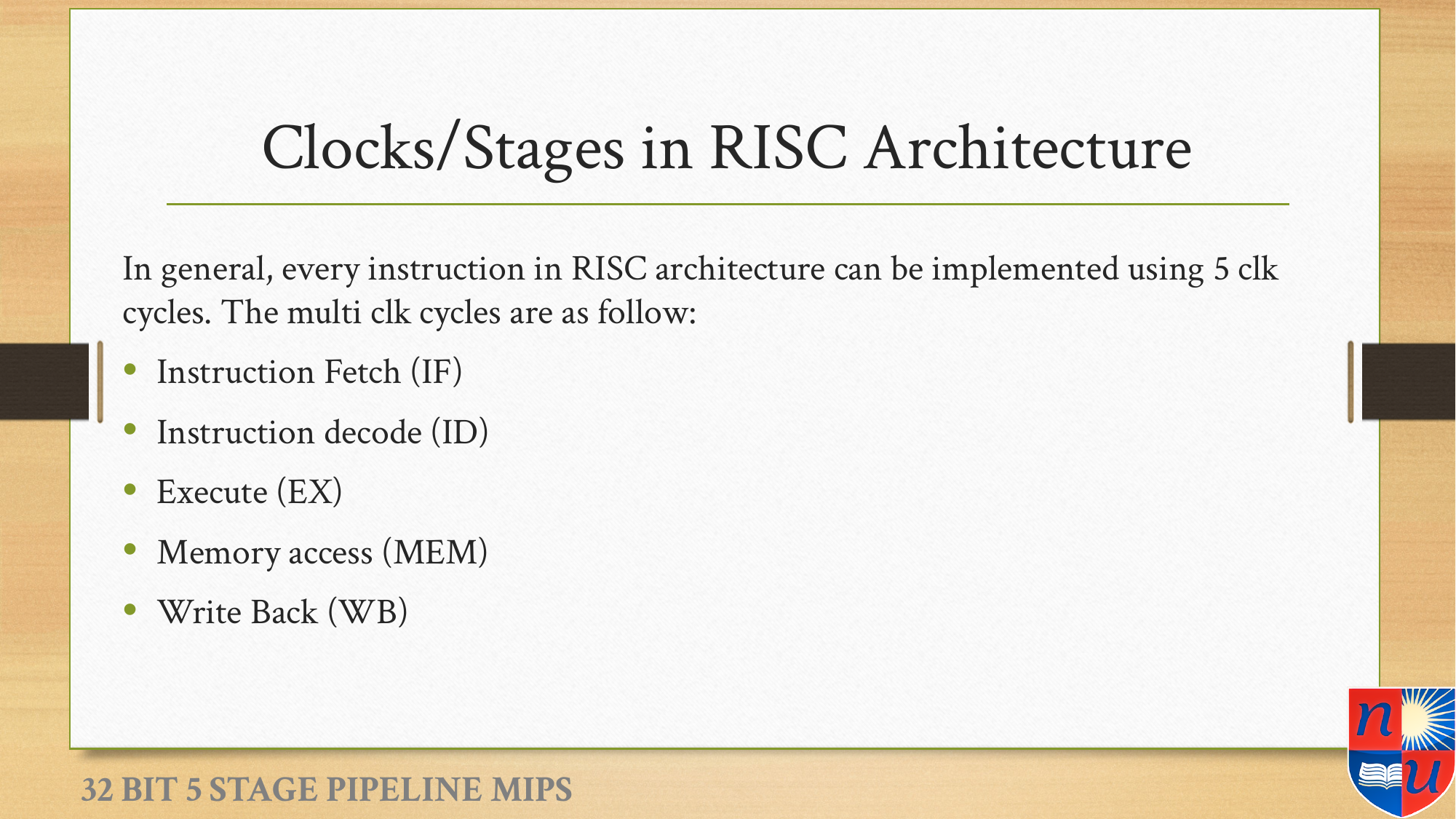

# Clocks/Stages in RISC Architecture
In general, every instruction in RISC architecture can be implemented using 5 clk cycles. The multi clk cycles are as follow:
Instruction Fetch (IF)
Instruction decode (ID)
Execute (EX)
Memory access (MEM)
Write Back (WB)